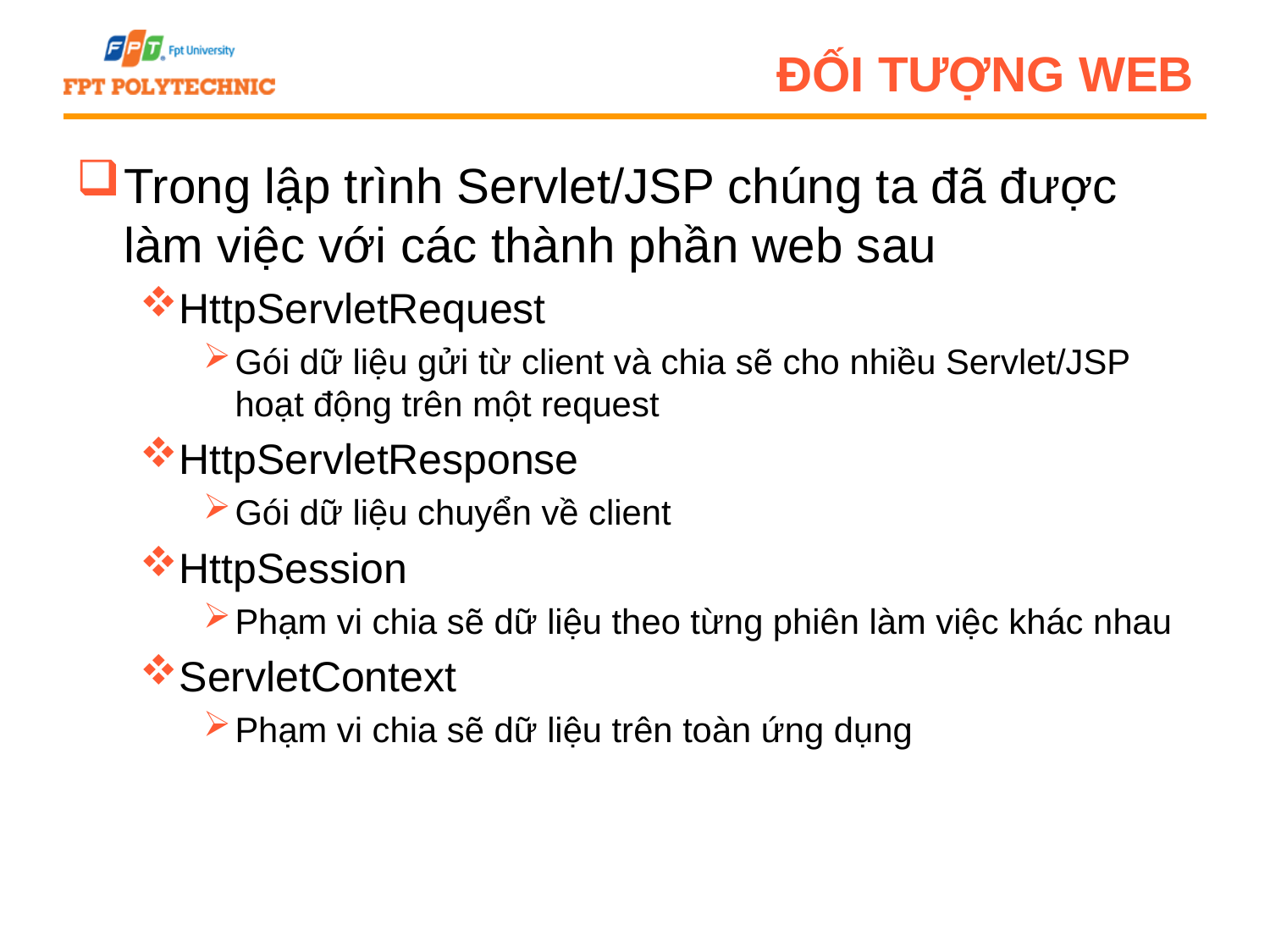

# Đối tượng web
Trong lập trình Servlet/JSP chúng ta đã được làm việc với các thành phần web sau
HttpServletRequest
Gói dữ liệu gửi từ client và chia sẽ cho nhiều Servlet/JSP hoạt động trên một request
HttpServletResponse
Gói dữ liệu chuyển về client
HttpSession
Phạm vi chia sẽ dữ liệu theo từng phiên làm việc khác nhau
ServletContext
Phạm vi chia sẽ dữ liệu trên toàn ứng dụng